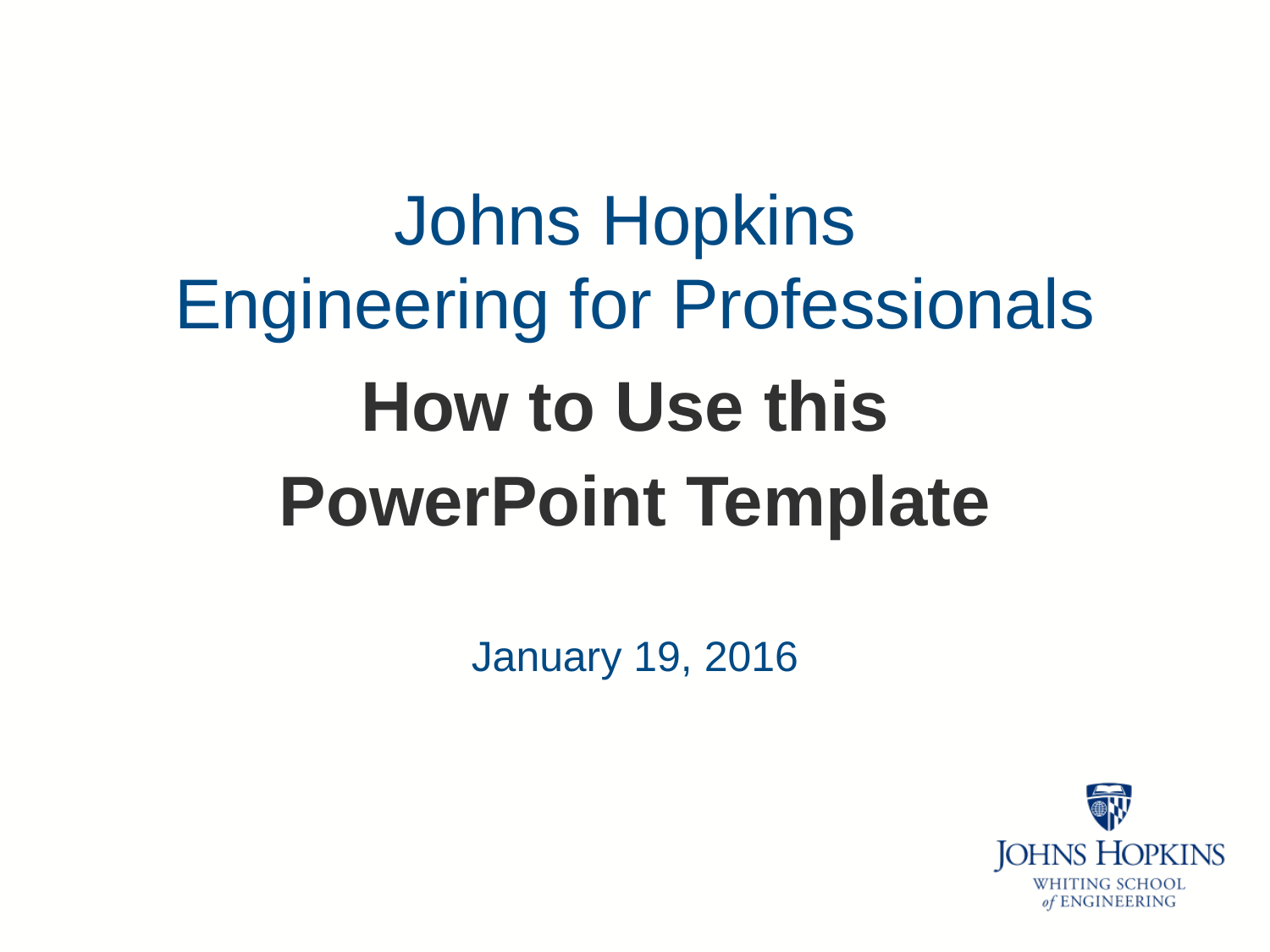

How to Use this
PowerPoint Template
January 19, 2016